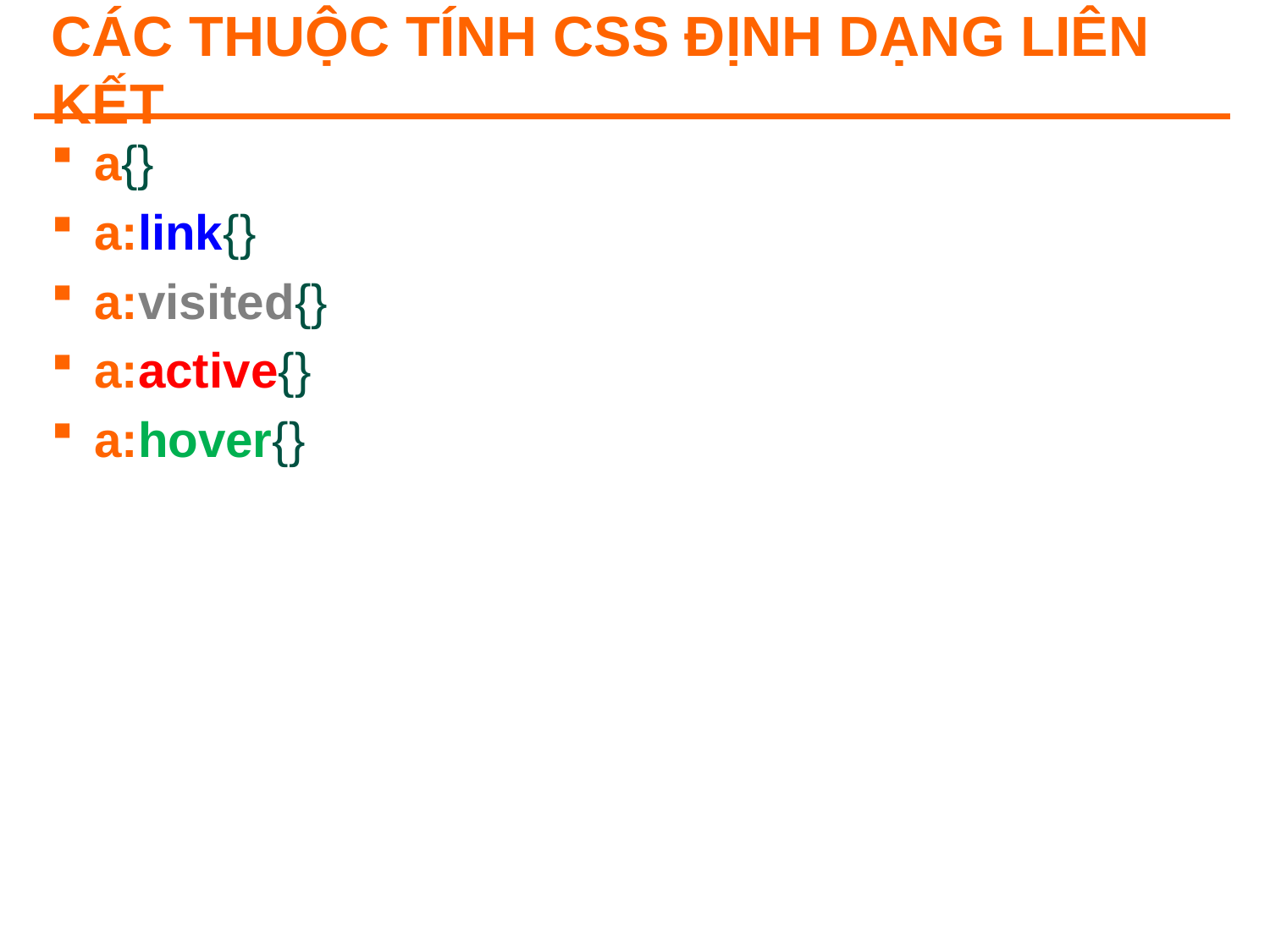

# Các thuộc tính CSS định dạng liên kết
a{}
a:link{}
a:visited{}
a:active{}
a:hover{}